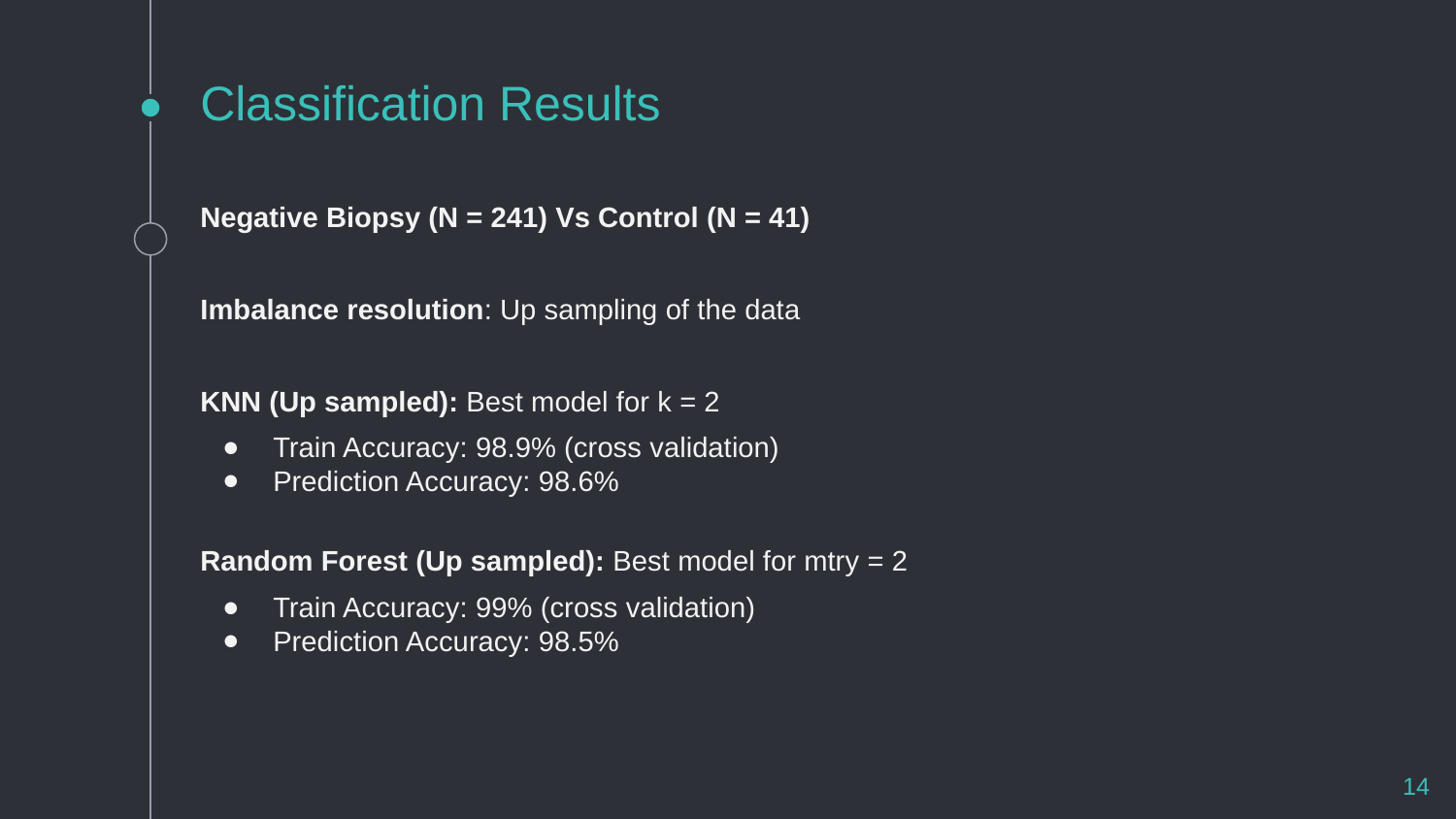

# Classification Results
Negative Biopsy (N = 241) Vs Control (N = 41)

Imbalance resolution: Up sampling of the data

KNN (Up sampled): Best model for k = 2
Train Accuracy: 98.9% (cross validation)
Prediction Accuracy: 98.6%

Random Forest (Up sampled): Best model for mtry = 2
Train Accuracy: 99% (cross validation)
Prediction Accuracy: 98.5%

14